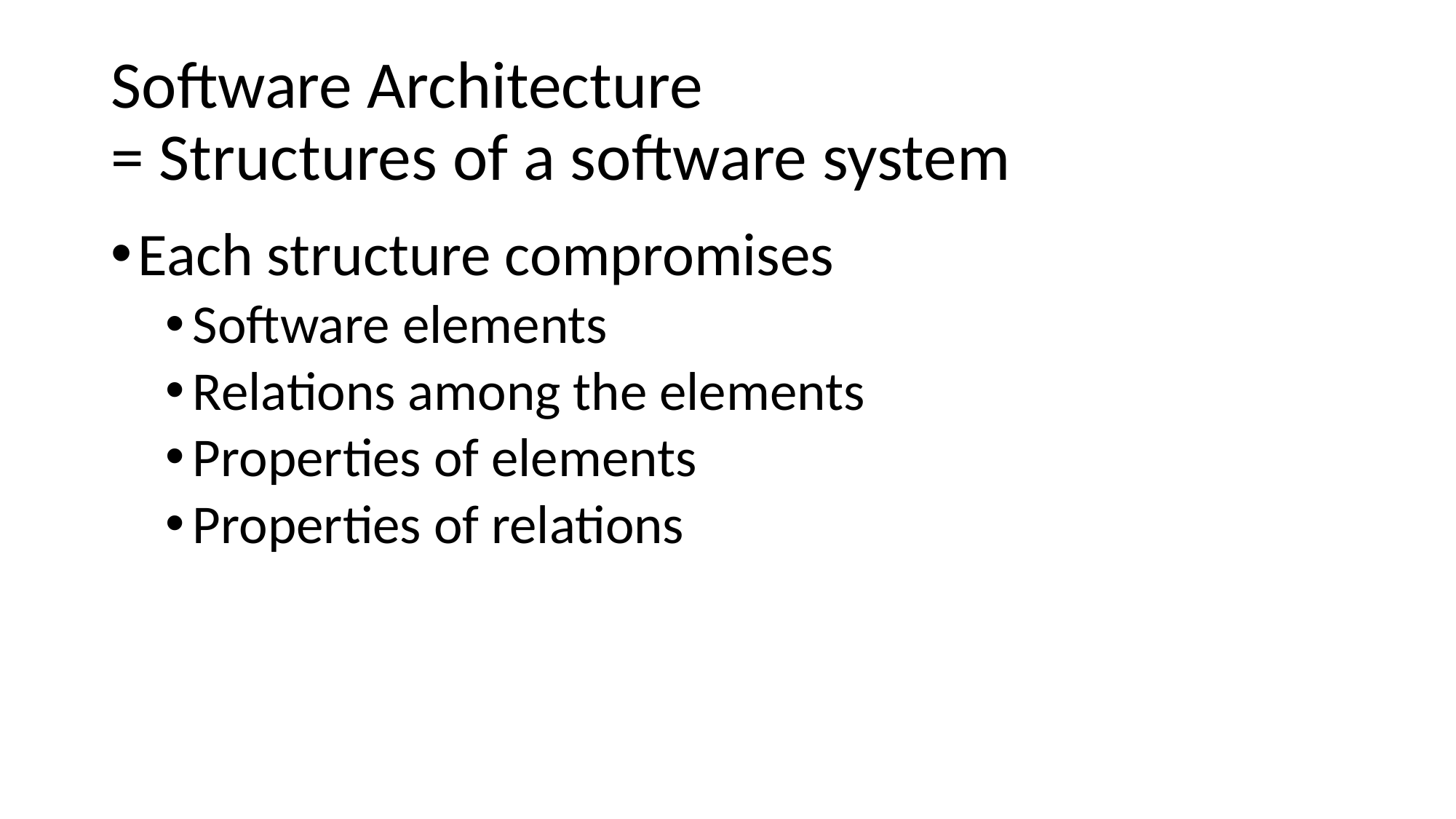

# Software Architecture = Structures of a software system
Each structure compromises
Software elements
Relations among the elements
Properties of elements
Properties of relations